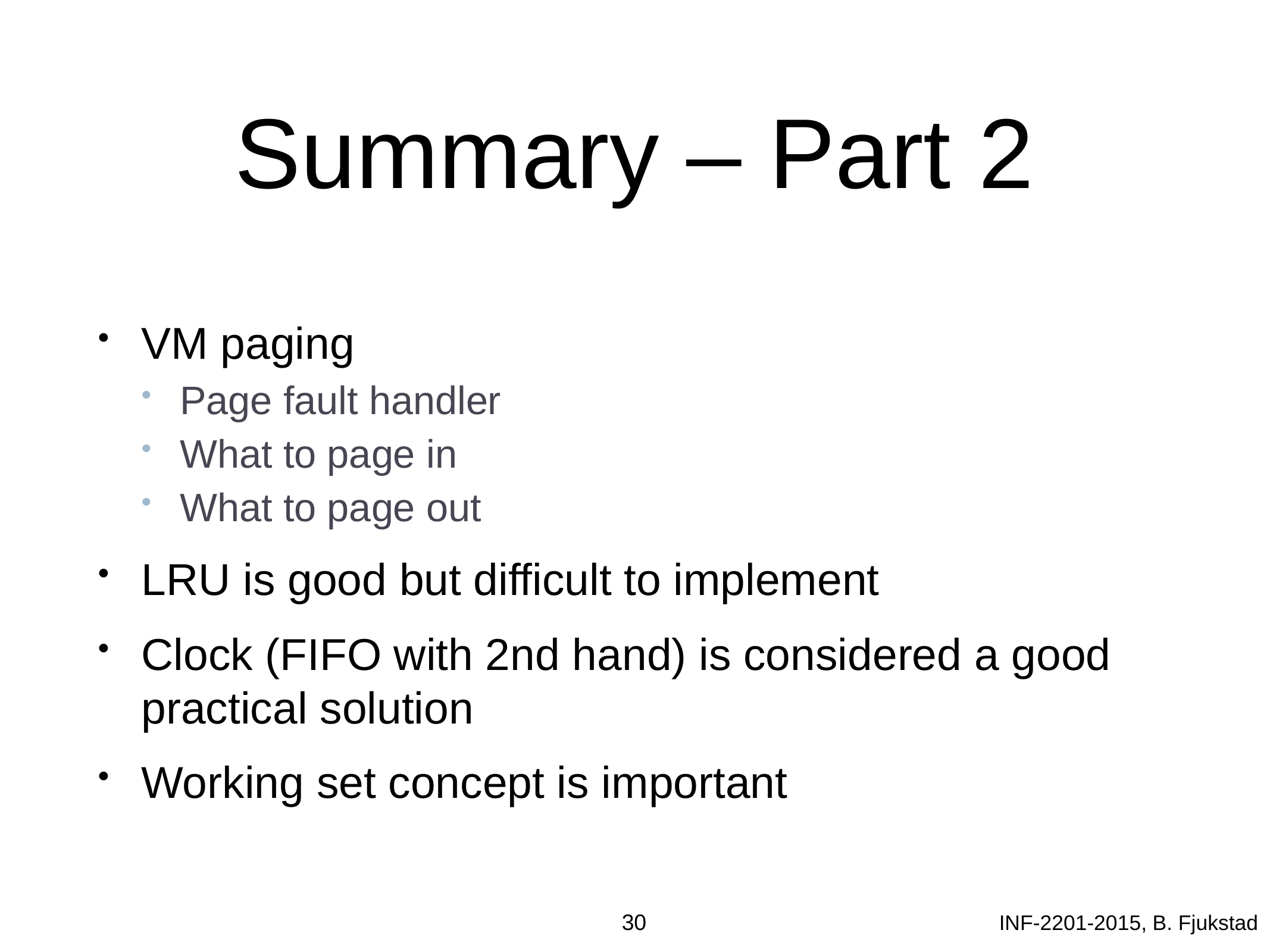

# Summary – Part 2
VM paging
Page fault handler
What to page in
What to page out
LRU is good but difficult to implement
Clock (FIFO with 2nd hand) is considered a good practical solution
Working set concept is important
30